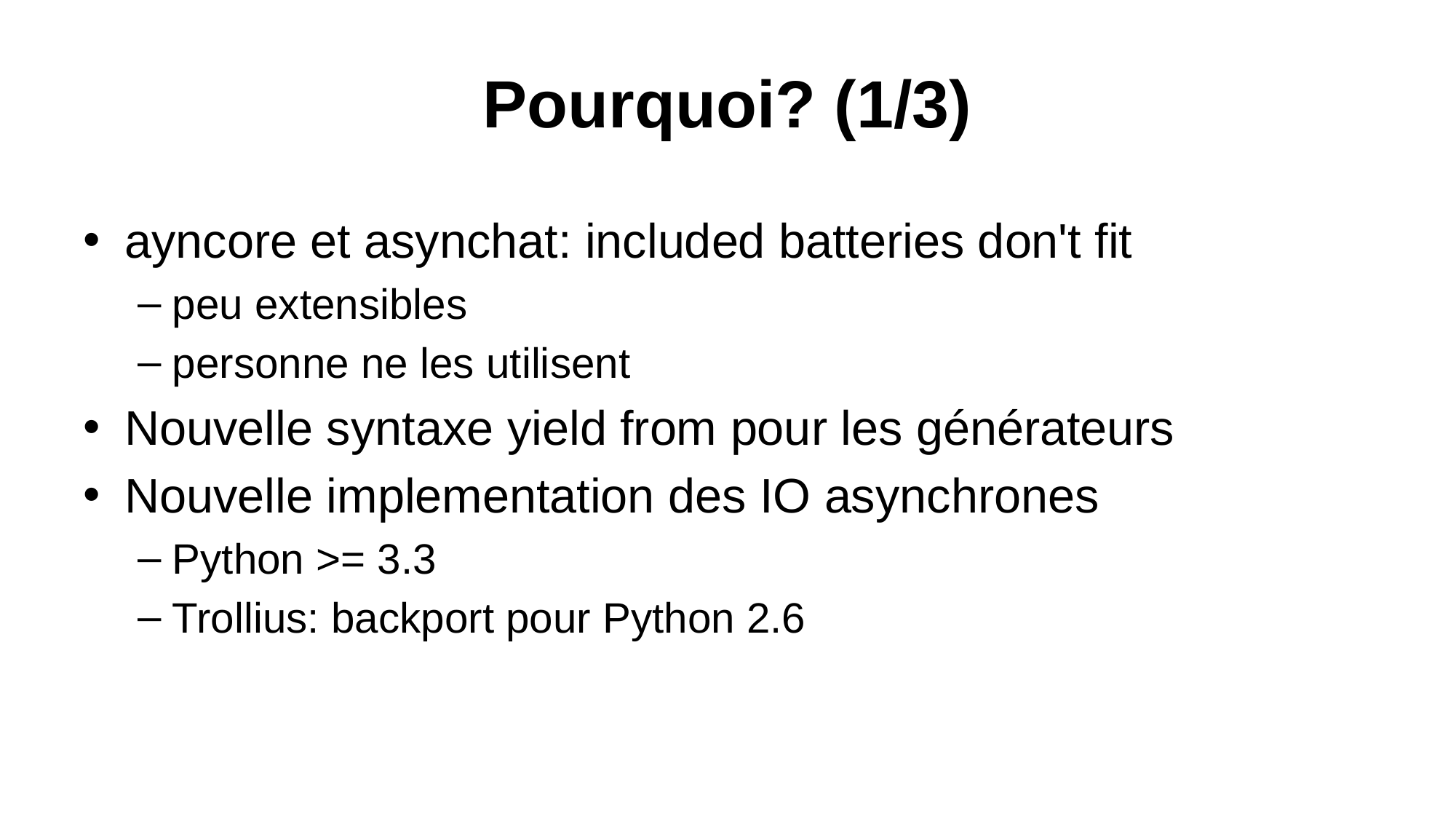

# Pourquoi? (1/3)
ayncore et asynchat: included batteries don't fit
peu extensibles
personne ne les utilisent
Nouvelle syntaxe yield from pour les générateurs
Nouvelle implementation des IO asynchrones
Python >= 3.3
Trollius: backport pour Python 2.6